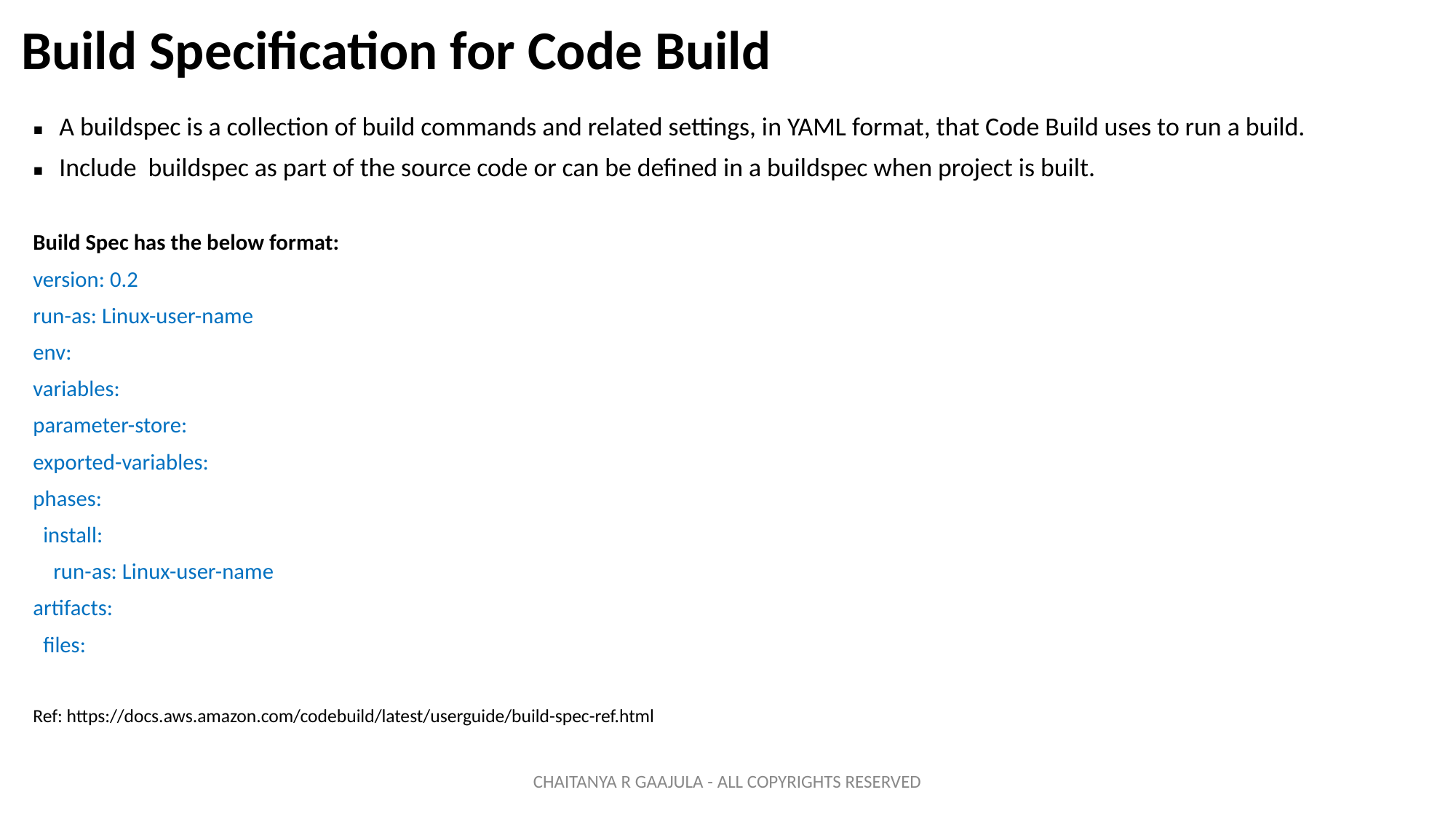

# Build Specification for Code Build
A buildspec is a collection of build commands and related settings, in YAML format, that Code Build uses to run a build.
Include  buildspec as part of the source code or can be defined in a buildspec when project is built.

Build Spec has the below format:
version: 0.2
run-as: Linux-user-name
env:
variables:
parameter-store:
exported-variables:
phases:
  install:
    run-as: Linux-user-name
artifacts:
  files:

Ref: https://docs.aws.amazon.com/codebuild/latest/userguide/build-spec-ref.html
CHAITANYA R GAAJULA - ALL COPYRIGHTS RESERVED